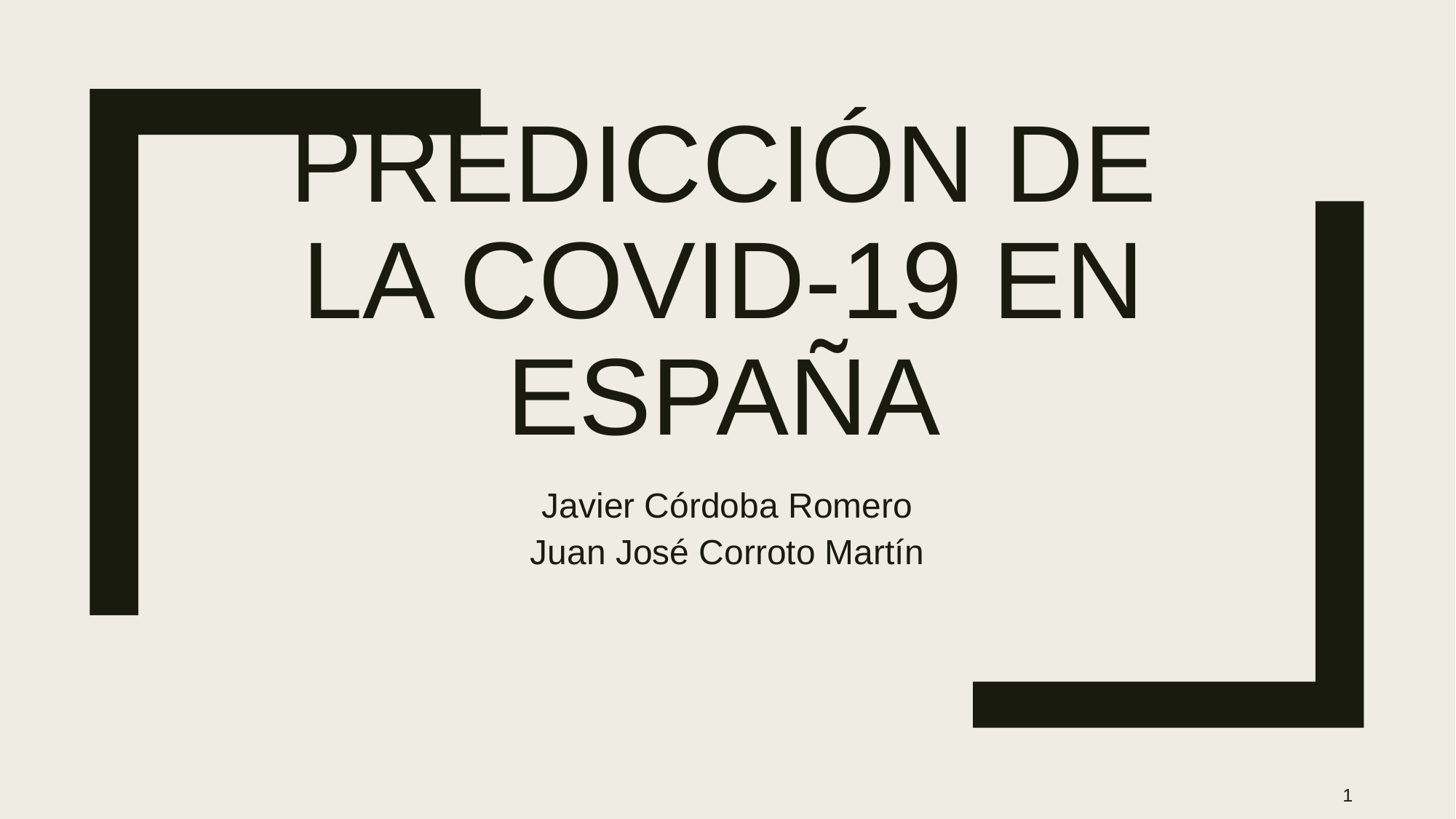

# Predicción de la covid-19 en españa
Javier Córdoba Romero
Juan José Corroto Martín
1